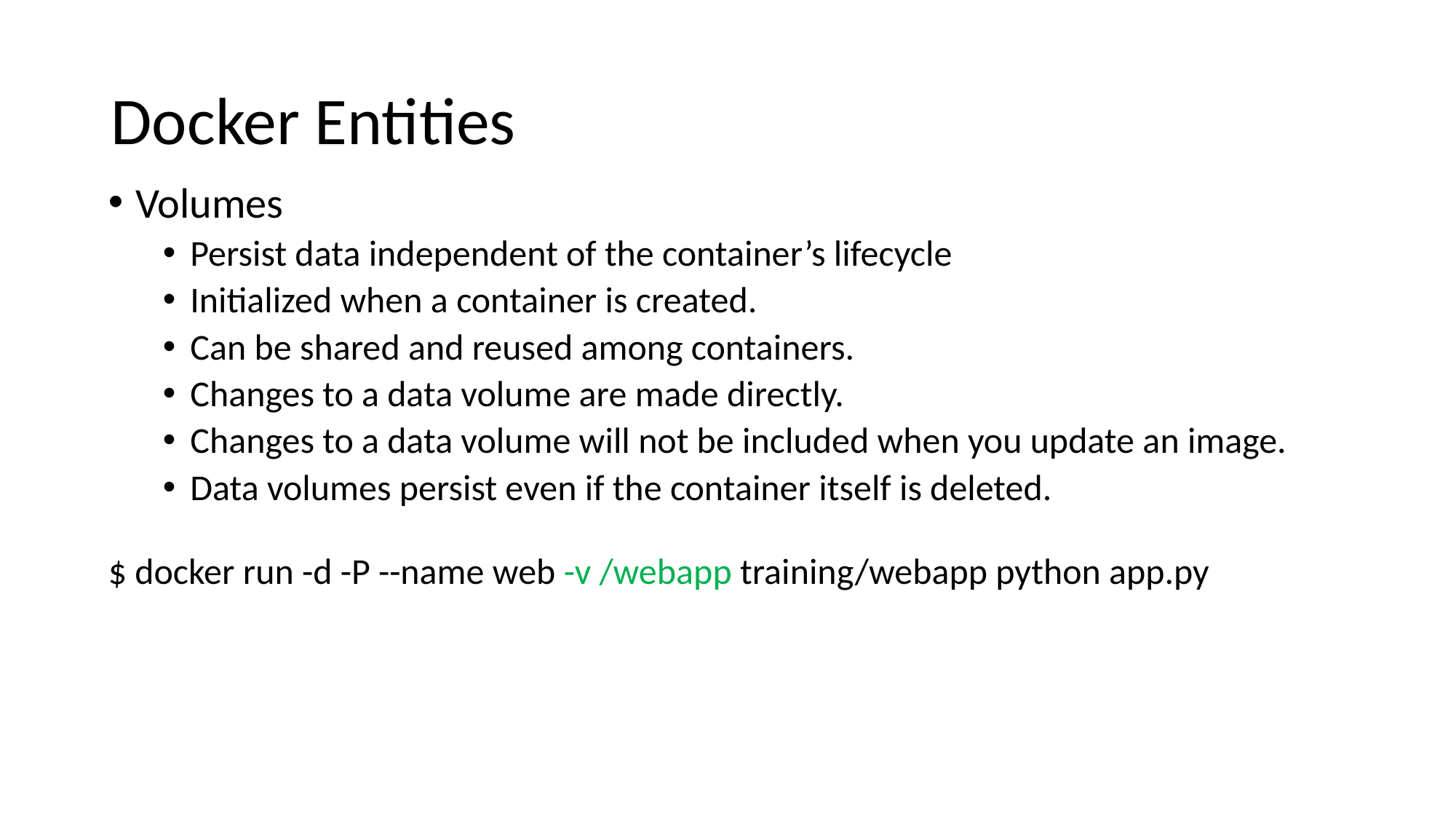

# Docker Entities
Volumes
Persist data independent of the container’s lifecycle
Initialized when a container is created.
Can be shared and reused among containers.
Changes to a data volume are made directly.
Changes to a data volume will not be included when you update an image.
Data volumes persist even if the container itself is deleted.
$ docker run -d -P --name web -v /webapp training/webapp python app.py